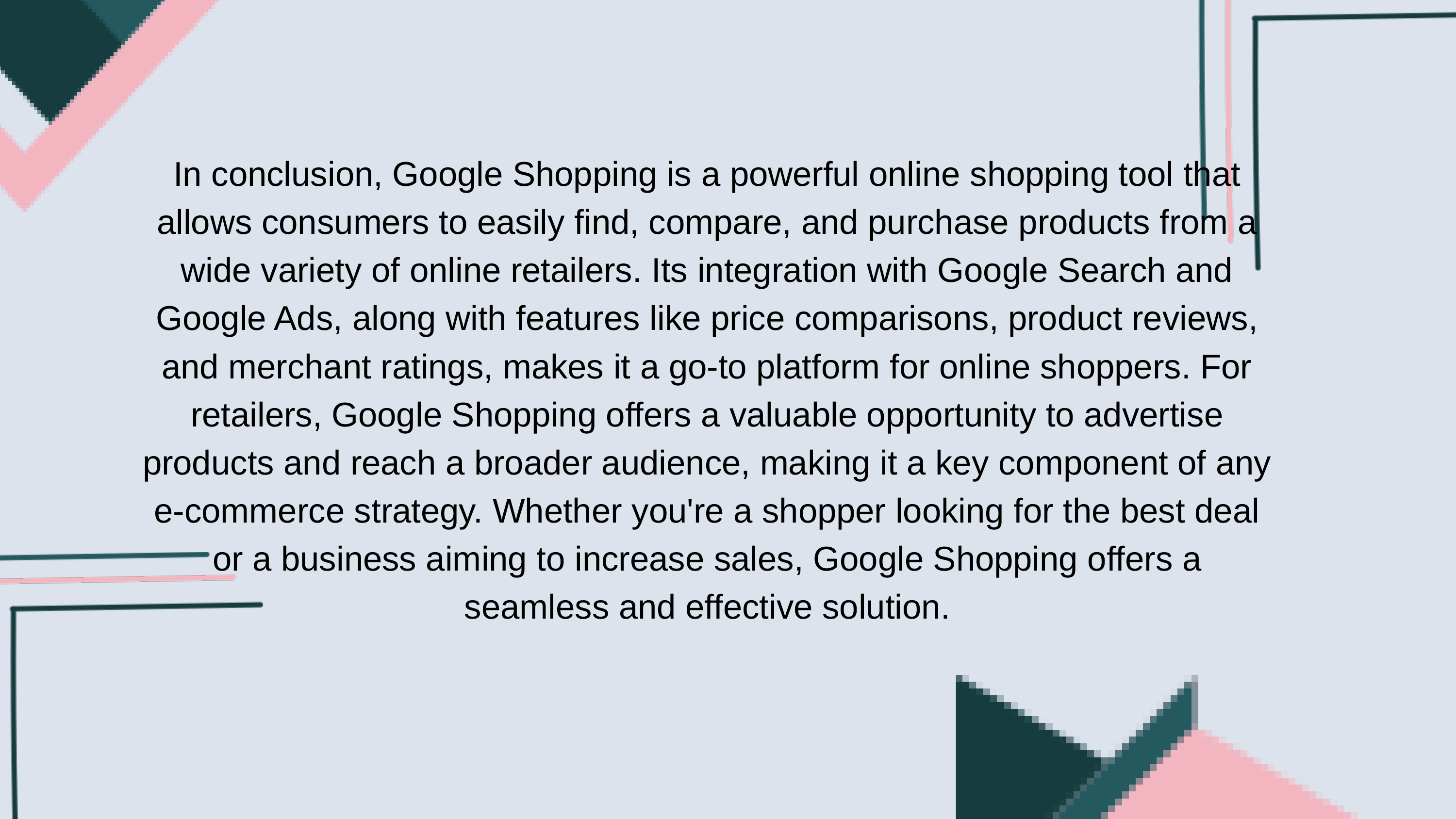

In conclusion, Google Shopping is a powerful online shopping tool that allows consumers to easily find, compare, and purchase products from a wide variety of online retailers. Its integration with Google Search and Google Ads, along with features like price comparisons, product reviews, and merchant ratings, makes it a go-to platform for online shoppers. For retailers, Google Shopping offers a valuable opportunity to advertise products and reach a broader audience, making it a key component of any e-commerce strategy. Whether you're a shopper looking for the best deal or a business aiming to increase sales, Google Shopping offers a seamless and effective solution.